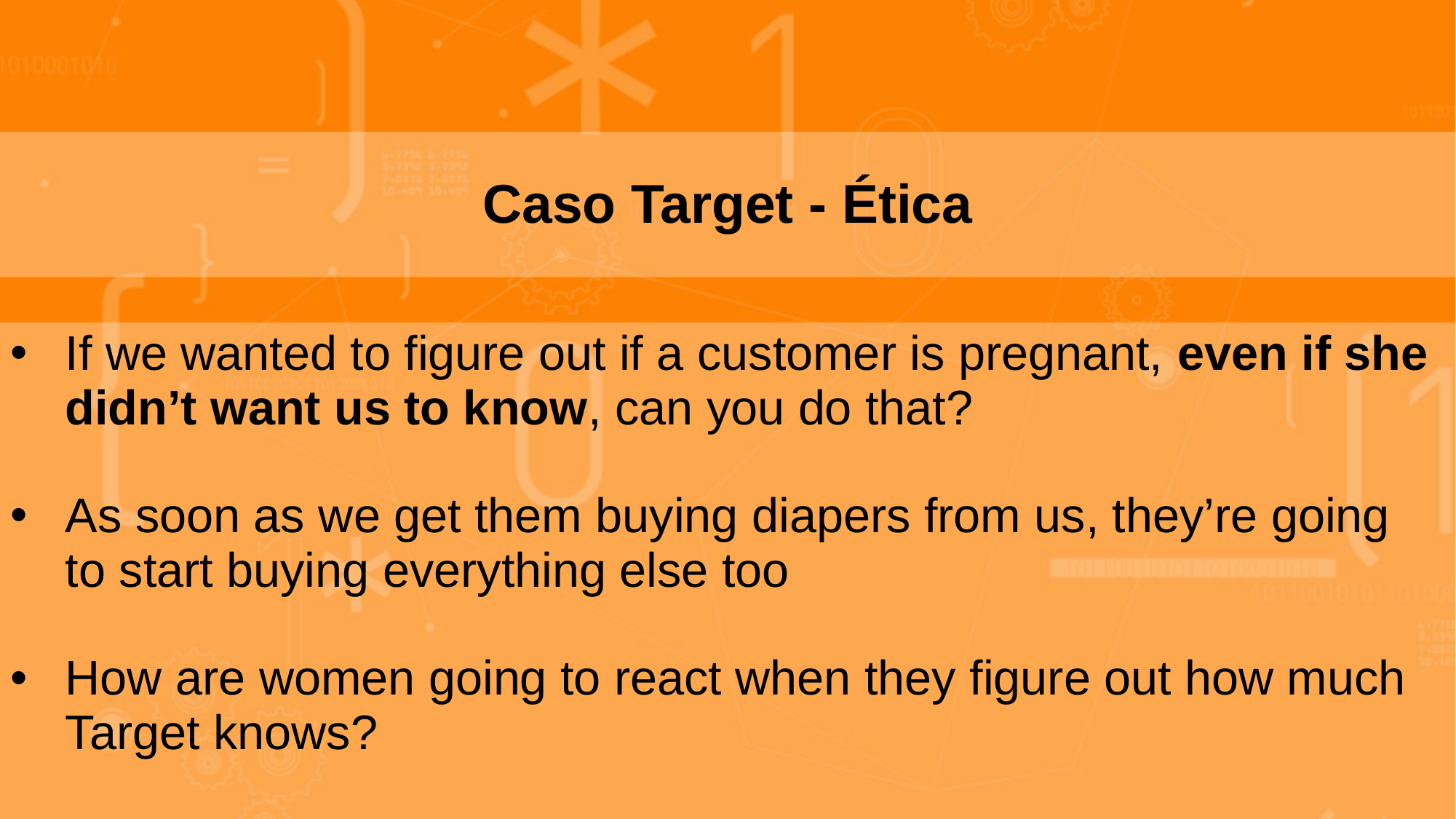

Caso Target - Ética
If we wanted to figure out if a customer is pregnant, even if she didn’t want us to know, can you do that?

As soon as we get them buying diapers from us, they’re going to start buying everything else too

How are women going to react when they figure out how much Target knows?